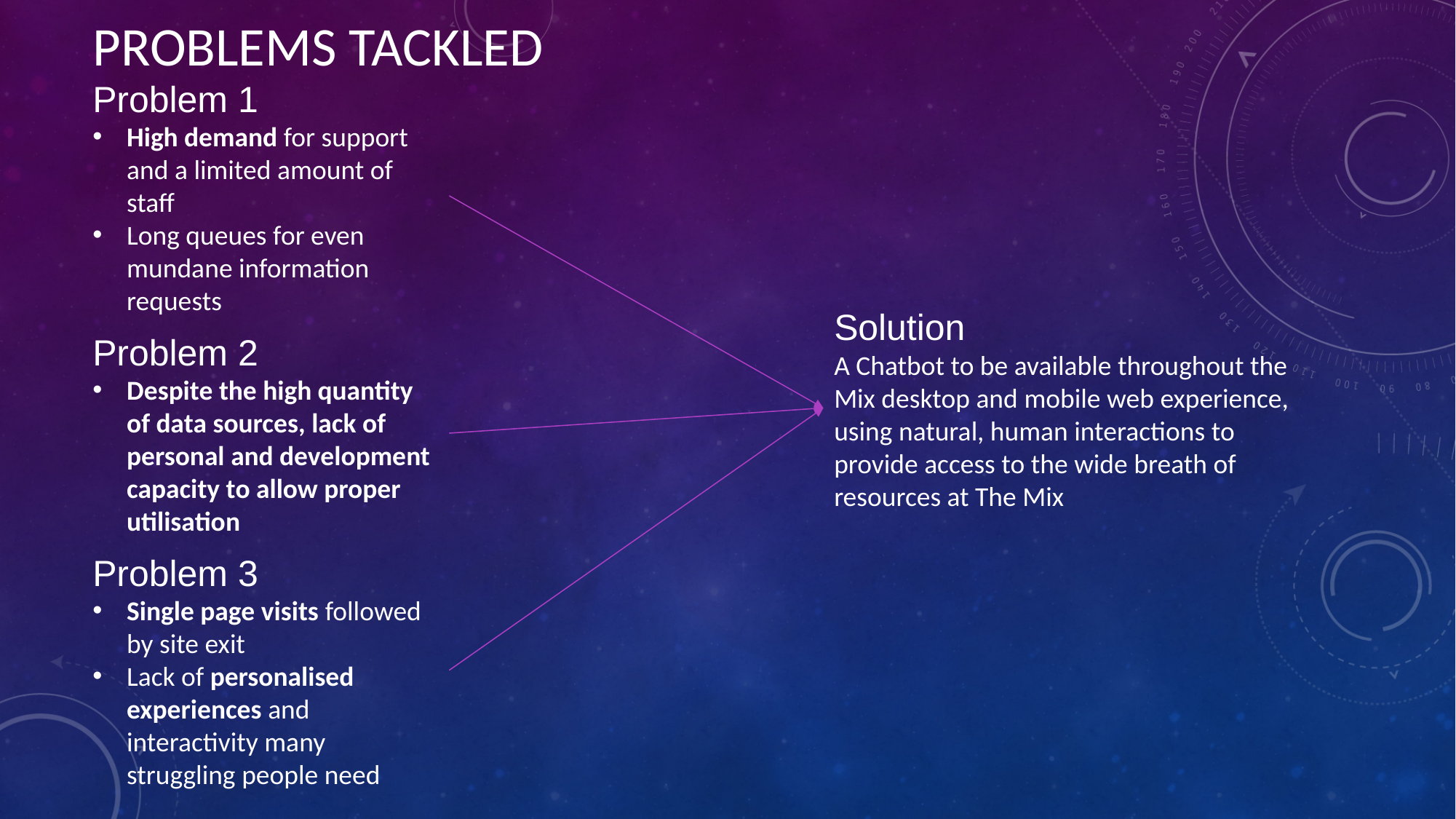

# Problems Tackled
Problem 1
High demand for support and a limited amount of staff
Long queues for even mundane information requests
Solution
A Chatbot to be available throughout the Mix desktop and mobile web experience, using natural, human interactions to provide access to the wide breath of resources at The Mix
Problem 2
Despite the high quantity of data sources, lack of personal and development capacity to allow proper utilisation
Problem 3
Single page visits followed by site exit
Lack of personalised experiences and interactivity many struggling people need